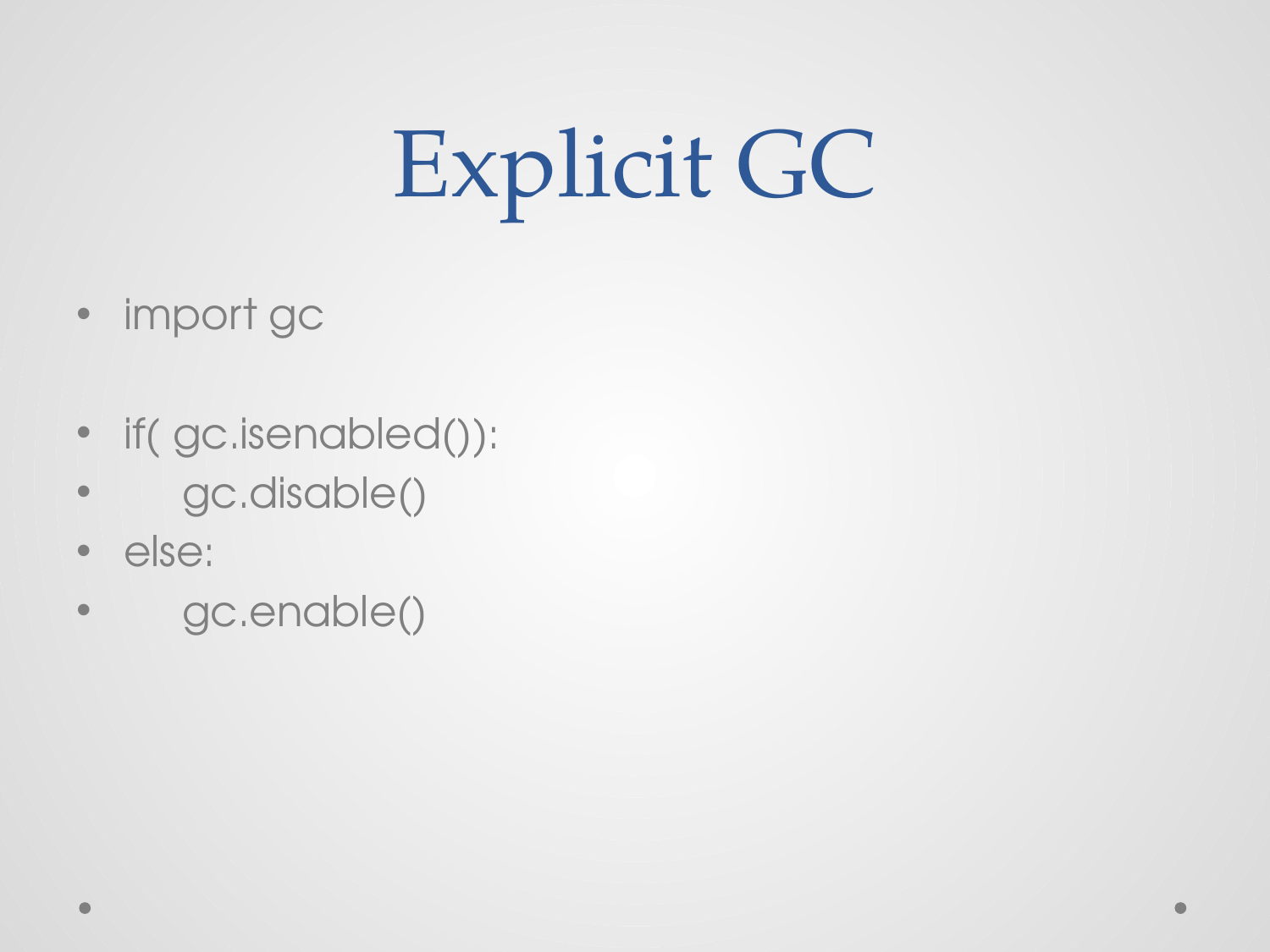

# Explicit GC

import gc

if( gc.isenabled()):
     gc.disable()
else:
     gc.enable()